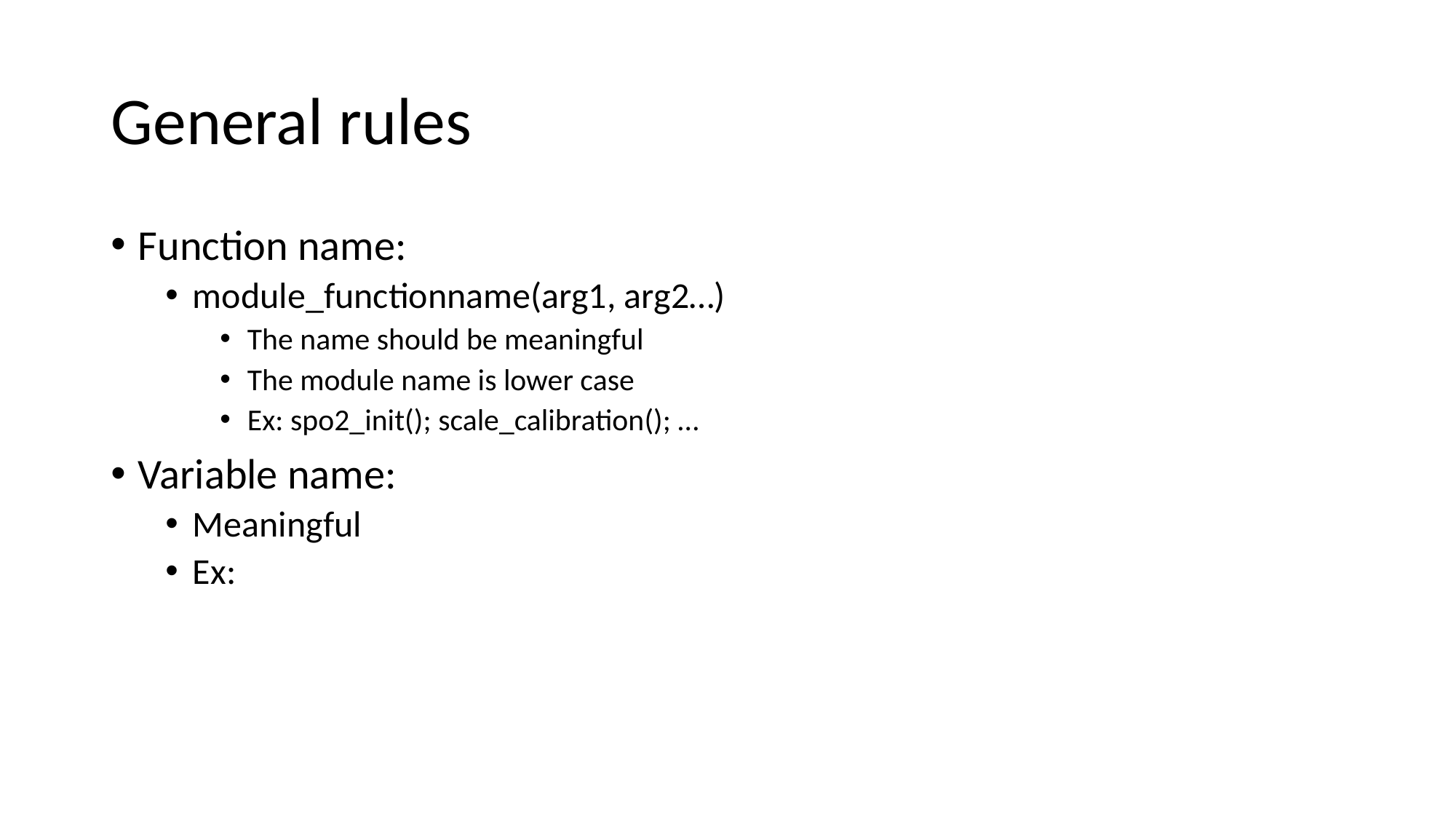

# General rules
Function name:
module_functionname(arg1, arg2…)
The name should be meaningful
The module name is lower case
Ex: spo2_init(); scale_calibration(); …
Variable name:
Meaningful
Ex: